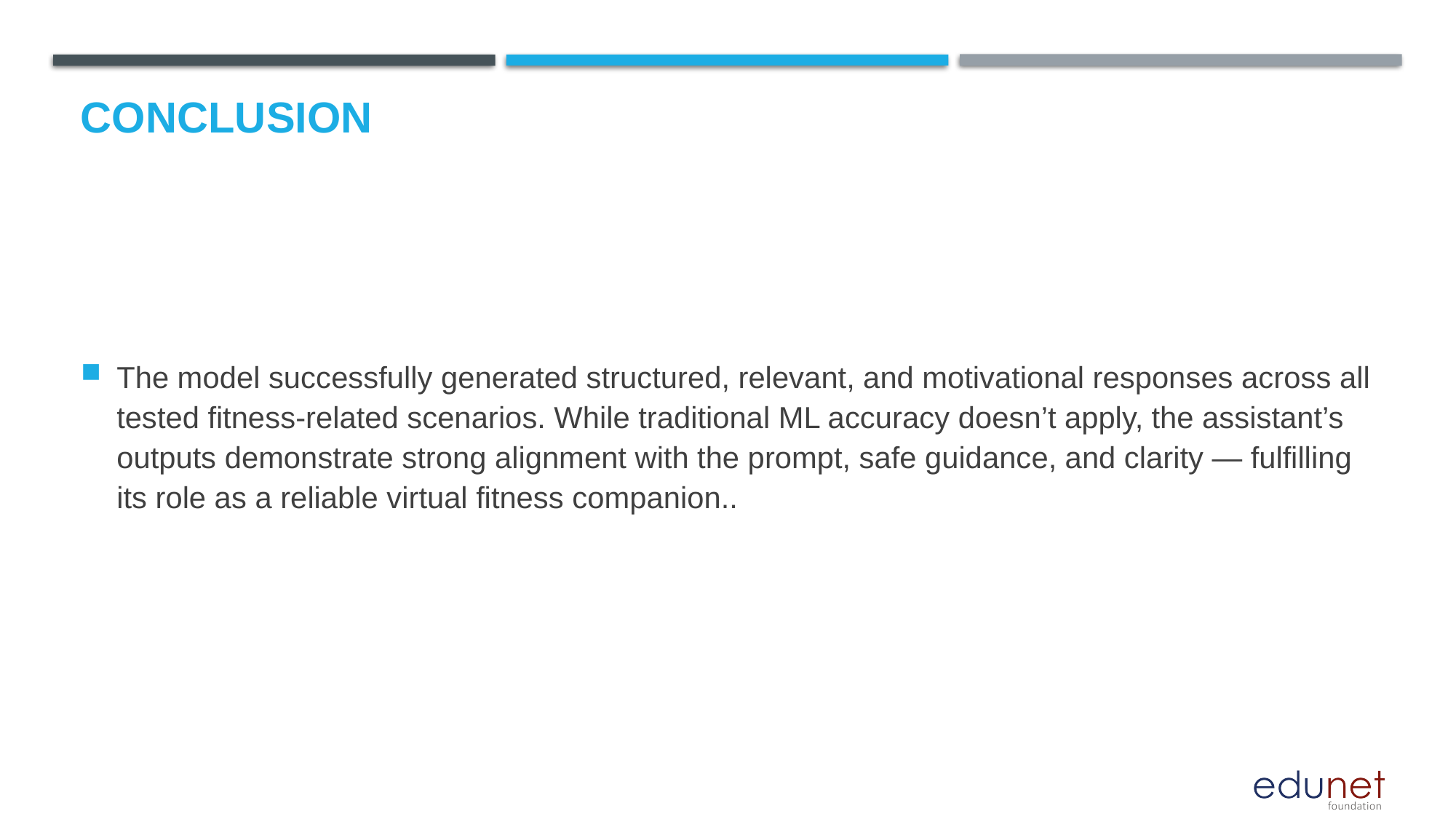

# Conclusion
The model successfully generated structured, relevant, and motivational responses across all tested fitness-related scenarios. While traditional ML accuracy doesn’t apply, the assistant’s outputs demonstrate strong alignment with the prompt, safe guidance, and clarity — fulfilling its role as a reliable virtual fitness companion..